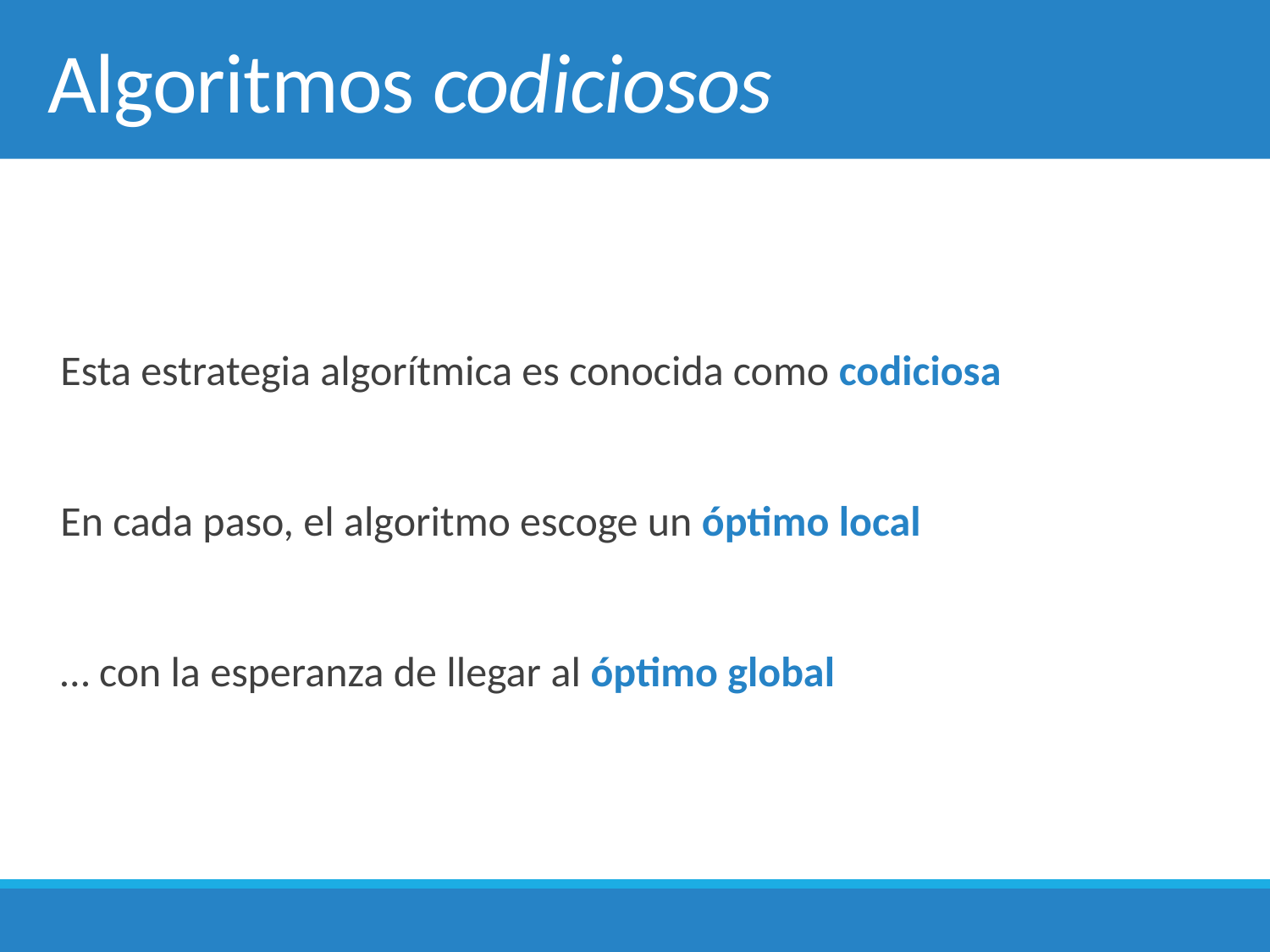

# Algoritmos codiciosos
Esta estrategia algorítmica es conocida como codiciosa

En cada paso, el algoritmo escoge un óptimo local

… con la esperanza de llegar al óptimo global